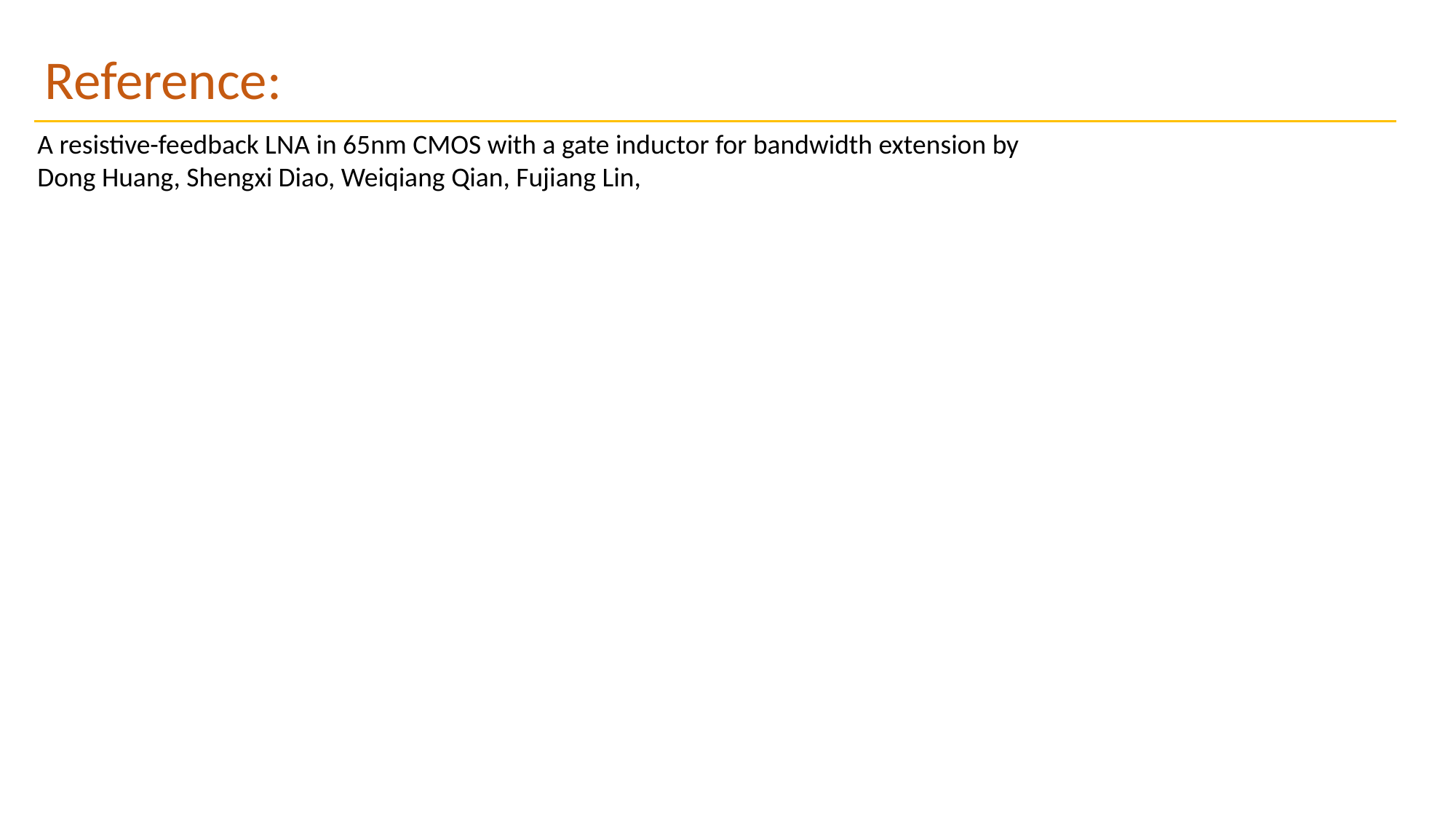

Reference:

A resistive-feedback LNA in 65nm CMOS with a gate inductor for bandwidth extension by
Dong Huang, Shengxi Diao, Weiqiang Qian, Fujiang Lin,